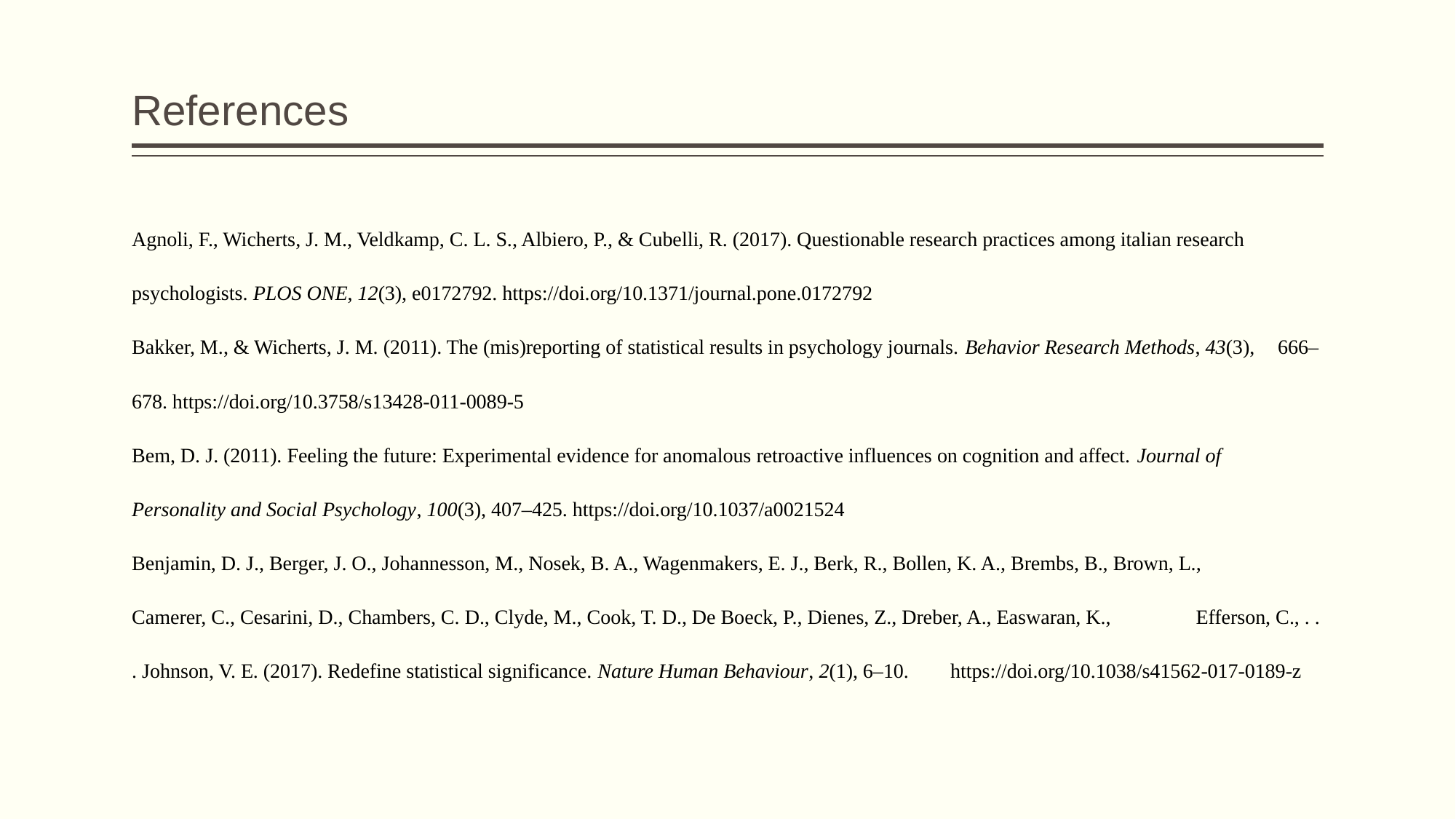

# References
Agnoli, F., Wicherts, J. M., Veldkamp, C. L. S., Albiero, P., & Cubelli, R. (2017). Questionable research practices among italian research 	psychologists. PLOS ONE, 12(3), e0172792. https://doi.org/10.1371/journal.pone.0172792
Bakker, M., & Wicherts, J. M. (2011). The (mis)reporting of statistical results in psychology journals. Behavior Research Methods, 43(3), 	666–678. https://doi.org/10.3758/s13428-011-0089-5
Bem, D. J. (2011). Feeling the future: Experimental evidence for anomalous retroactive influences on cognition and affect. Journal of 	Personality and Social Psychology, 100(3), 407–425. https://doi.org/10.1037/a0021524
Benjamin, D. J., Berger, J. O., Johannesson, M., Nosek, B. A., Wagenmakers, E. J., Berk, R., Bollen, K. A., Brembs, B., Brown, L., 	Camerer, C., Cesarini, D., Chambers, C. D., Clyde, M., Cook, T. D., De Boeck, P., Dienes, Z., Dreber, A., Easwaran, K., 	Efferson, C., . . . Johnson, V. E. (2017). Redefine statistical significance. Nature Human Behaviour, 2(1), 6–10. 	https://doi.org/10.1038/s41562-017-0189-z